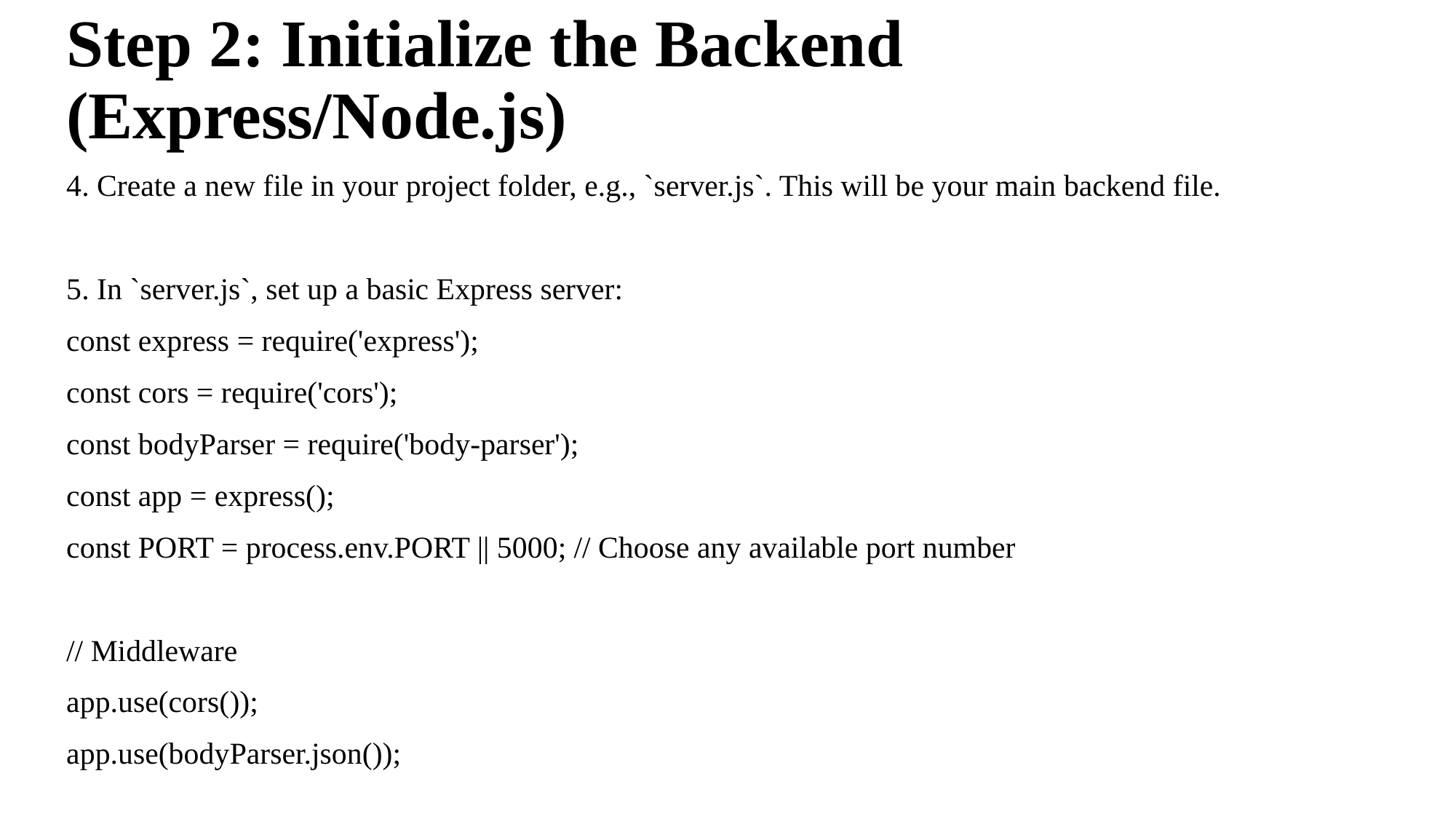

# Step 2: Initialize the Backend (Express/Node.js)
4. Create a new file in your project folder, e.g., `server.js`. This will be your main backend file.

5. In `server.js`, set up a basic Express server:
const express = require('express');
const cors = require('cors');
const bodyParser = require('body-parser');
const app = express();
const PORT = process.env.PORT || 5000; // Choose any available port number

// Middleware
app.use(cors());
app.use(bodyParser.json());